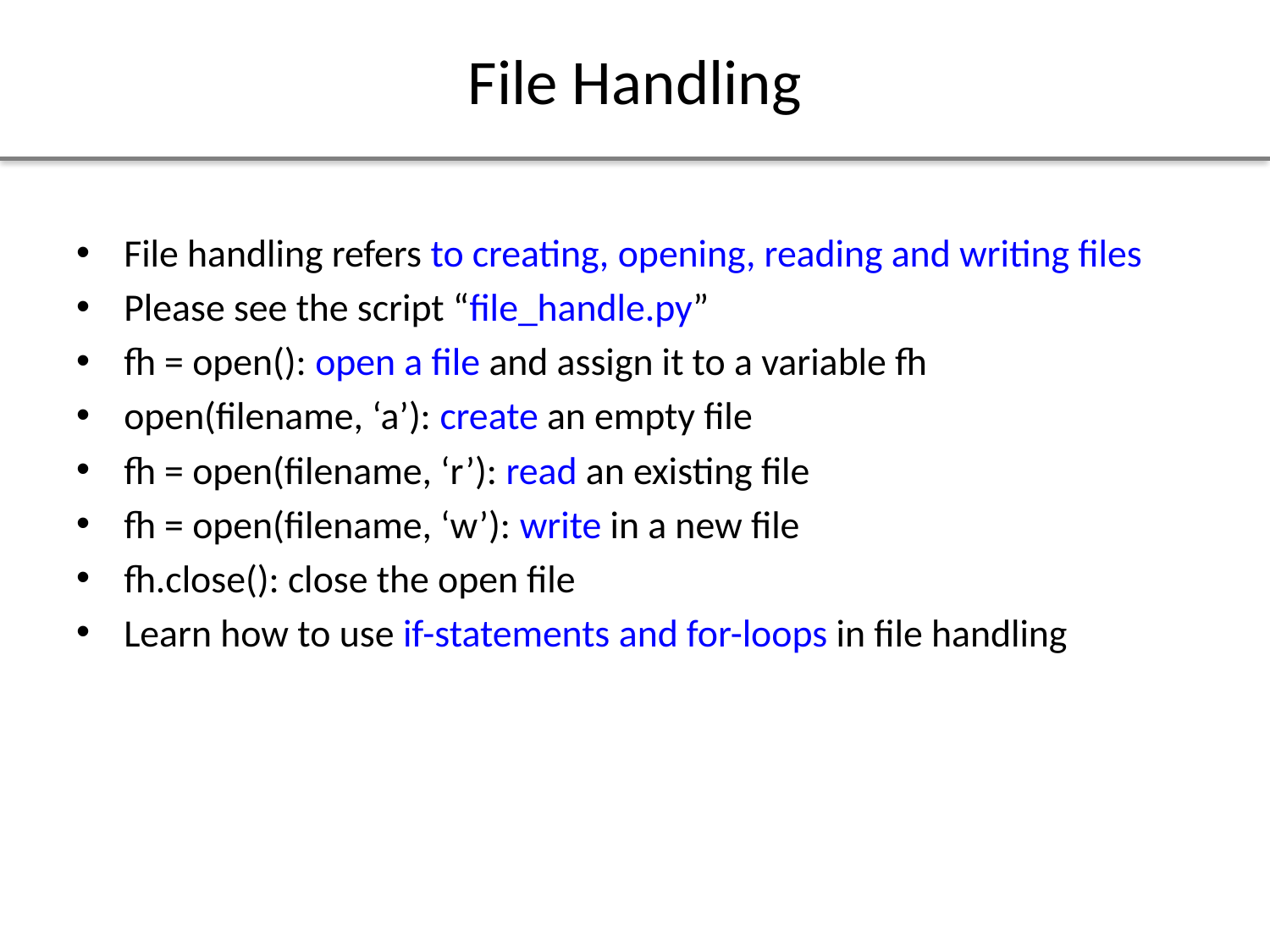

# File Handling
File handling refers to creating, opening, reading and writing files
Please see the script “file_handle.py”
fh = open(): open a file and assign it to a variable fh
open(filename, ‘a’): create an empty file
fh = open(filename, ‘r’): read an existing file
fh = open(filename, ‘w’): write in a new file
fh.close(): close the open file
Learn how to use if-statements and for-loops in file handling